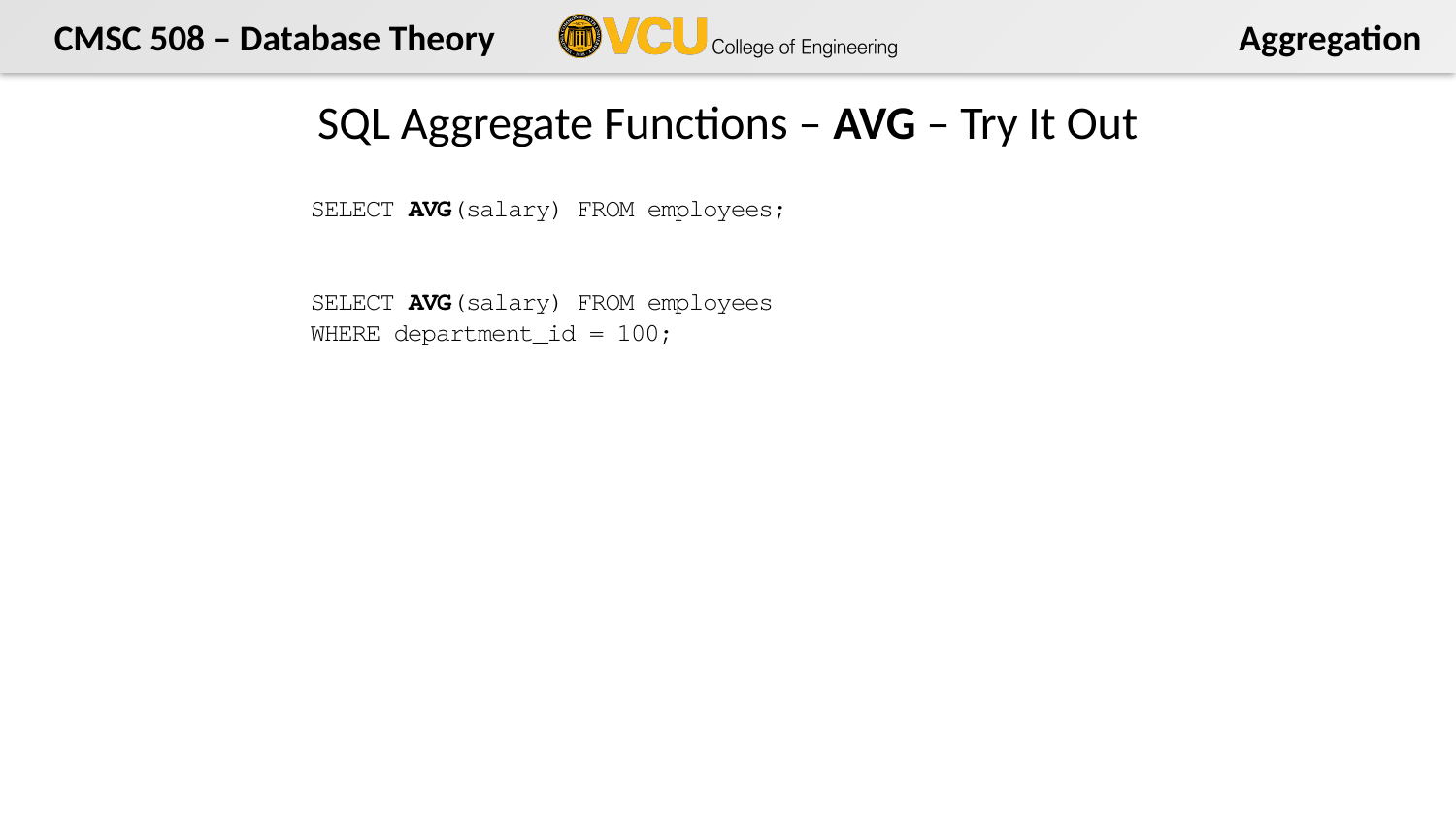

# SQL Aggregate Functions – AVG – Try It Out

SELECT AVG(salary) FROM employees;

SELECT AVG(salary) FROM employees
WHERE department_id = 100;